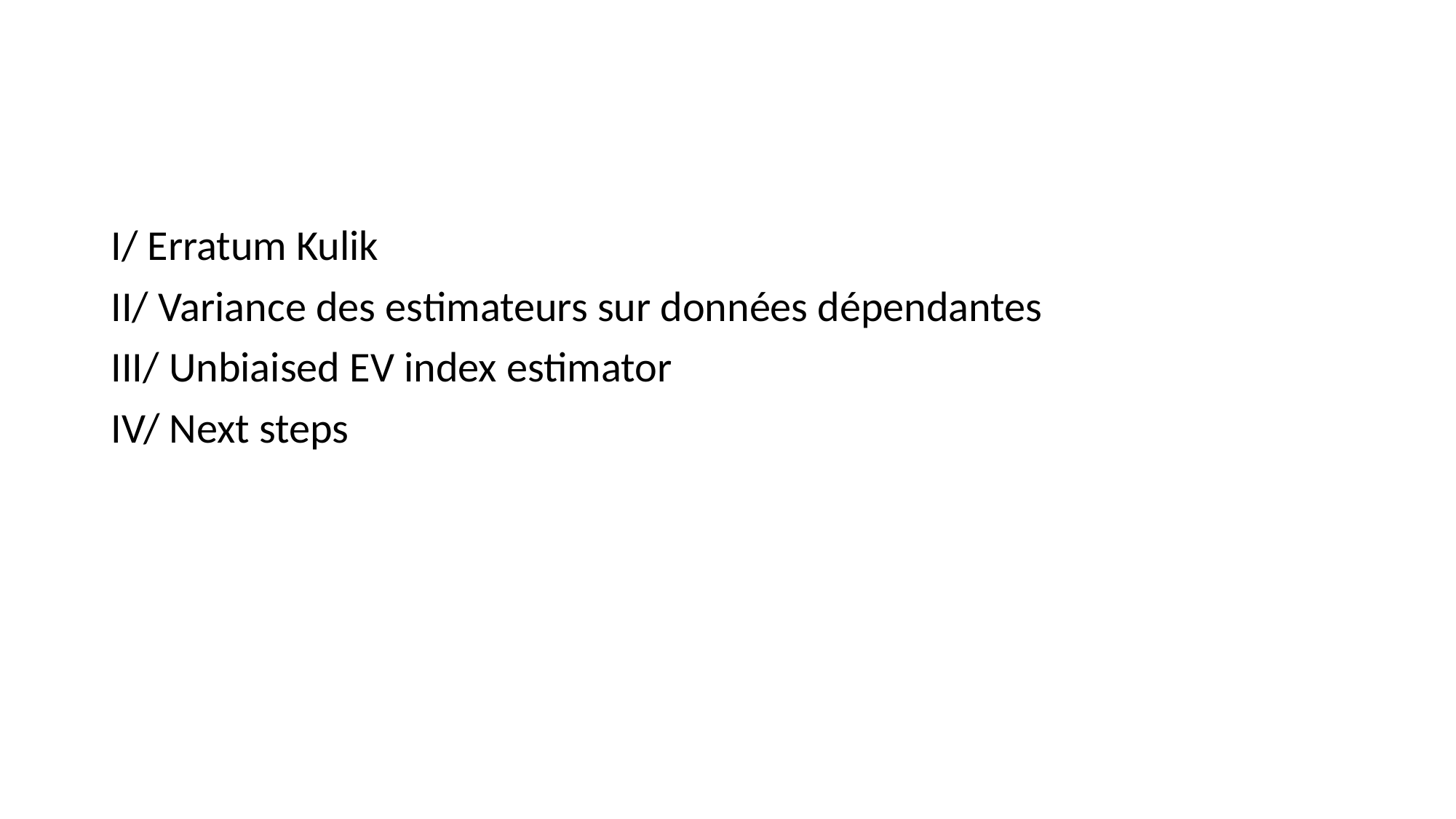

#
I/ Erratum Kulik
II/ Variance des estimateurs sur données dépendantes
III/ Unbiaised EV index estimator
IV/ Next steps